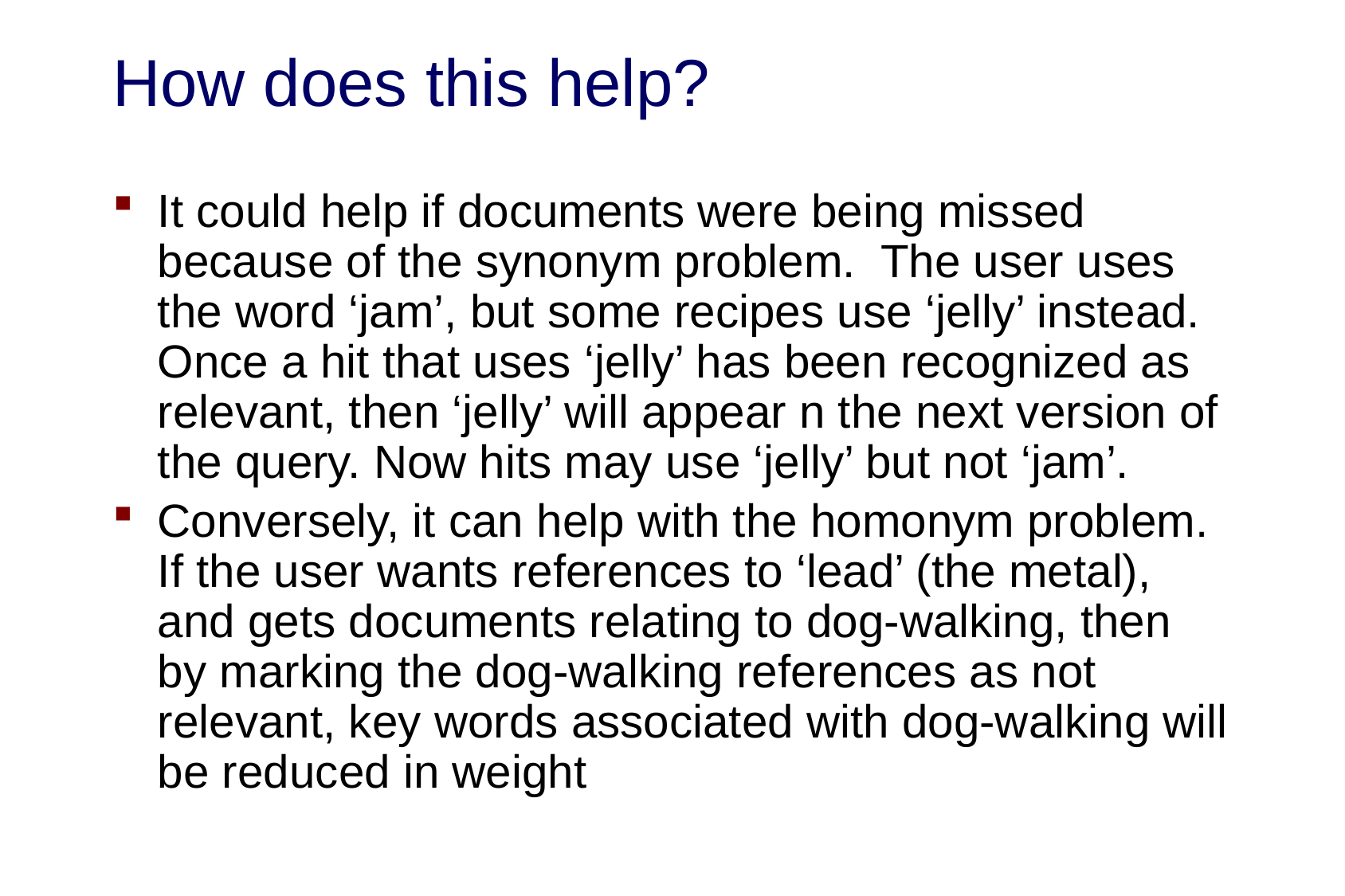

# How does this help?
It could help if documents were being missed because of the synonym problem.  The user uses the word ‘jam’, but some recipes use ‘jelly’ instead.  Once a hit that uses ‘jelly’ has been recognized as relevant, then ‘jelly’ will appear n the next version of the query. Now hits may use ‘jelly’ but not ‘jam’.
Conversely, it can help with the homonym problem.  If the user wants references to ‘lead’ (the metal), and gets documents relating to dog-walking, then by marking the dog-walking references as not relevant, key words associated with dog-walking will be reduced in weight